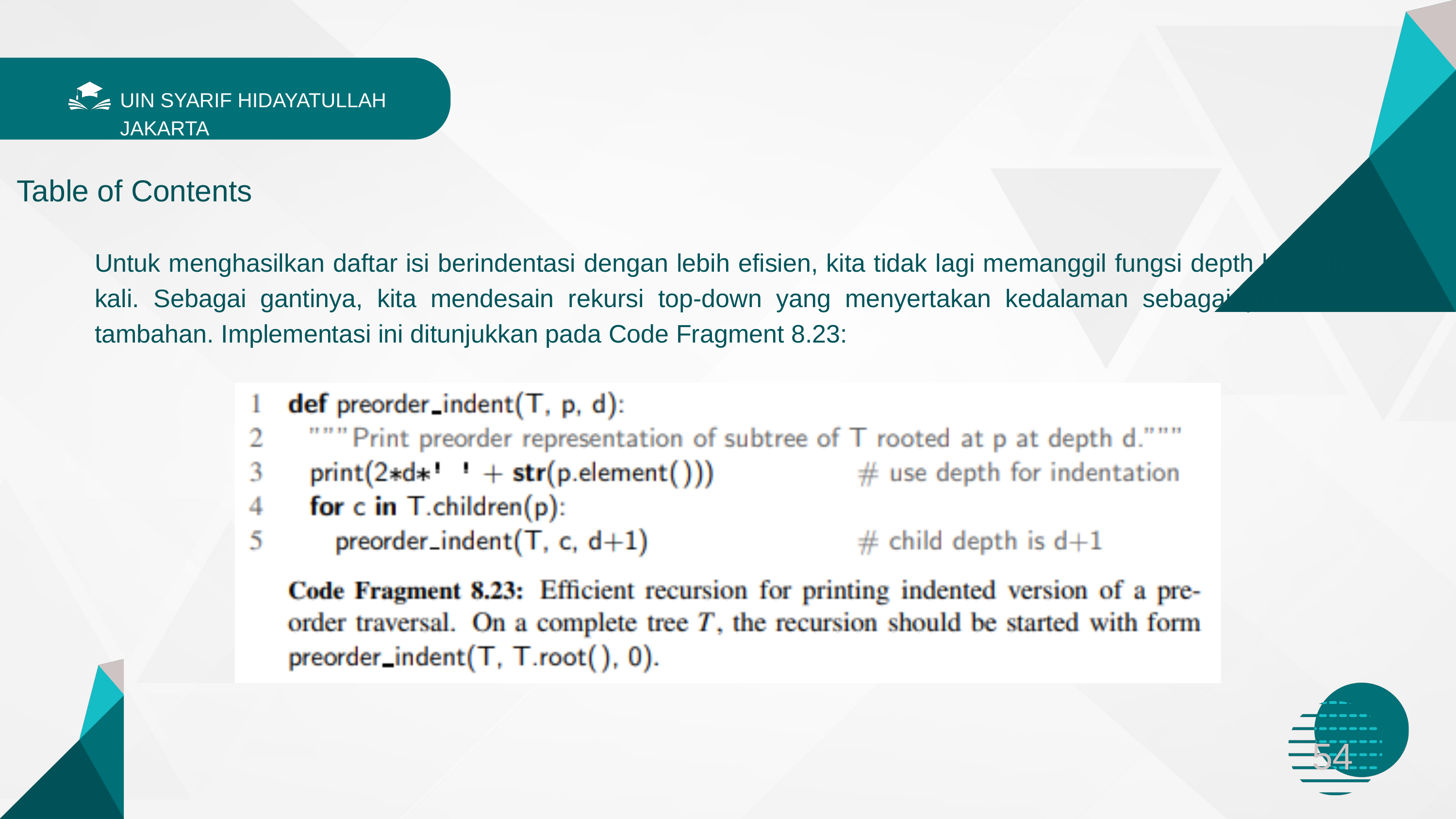

UIN SYARIF HIDAYATULLAH JAKARTA
Table of Contents
Untuk menghasilkan daftar isi berindentasi dengan lebih efisien, kita tidak lagi memanggil fungsi depth berulang kali. Sebagai gantinya, kita mendesain rekursi top-down yang menyertakan kedalaman sebagai parameter tambahan. Implementasi ini ditunjukkan pada Code Fragment 8.23:

54